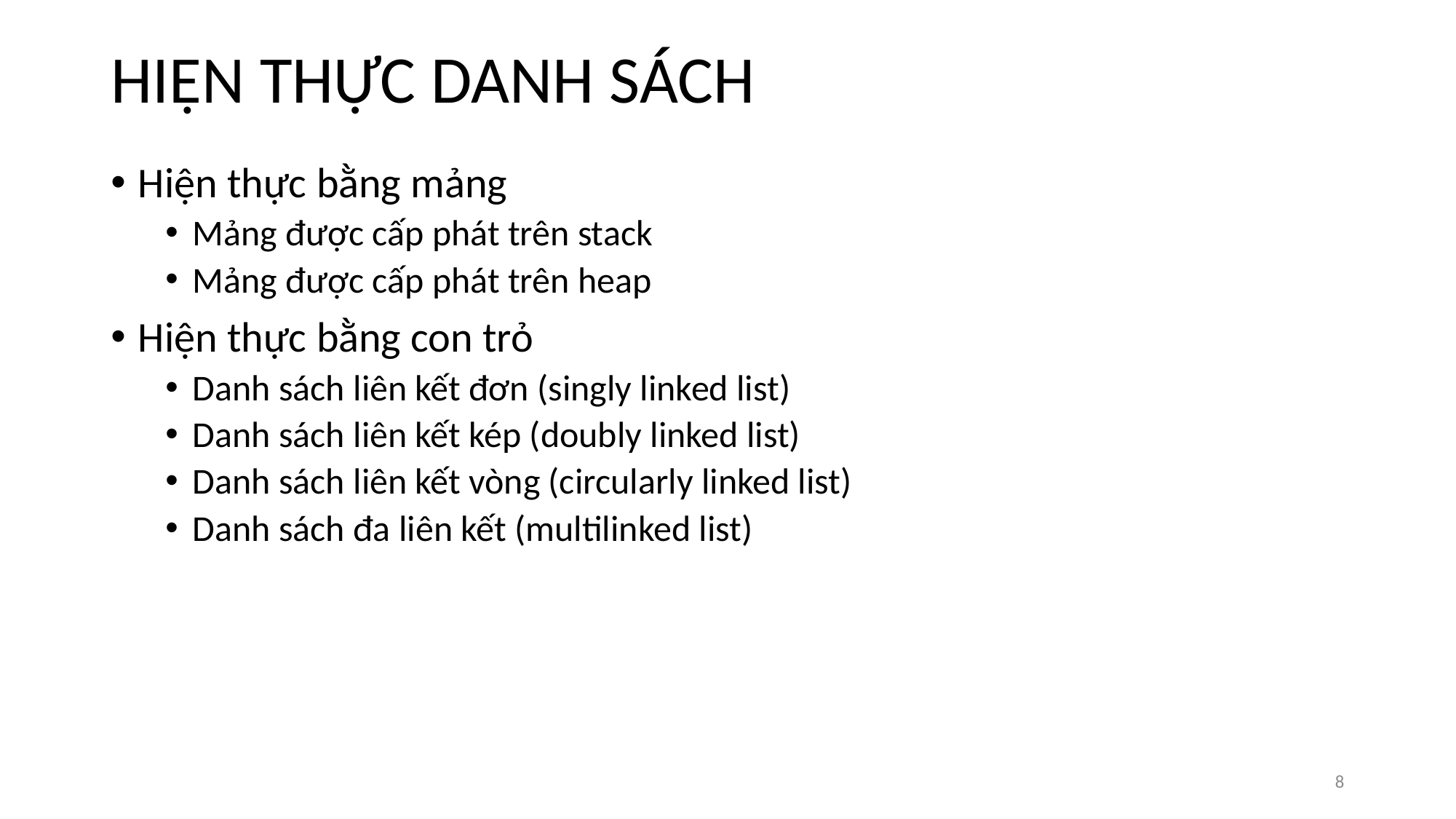

# HIỆN THỰC DANH SÁCH
Hiện thực bằng mảng
Mảng được cấp phát trên stack
Mảng được cấp phát trên heap
Hiện thực bằng con trỏ
Danh sách liên kết đơn (singly linked list)
Danh sách liên kết kép (doubly linked list)
Danh sách liên kết vòng (circularly linked list)
Danh sách đa liên kết (multilinked list)
8